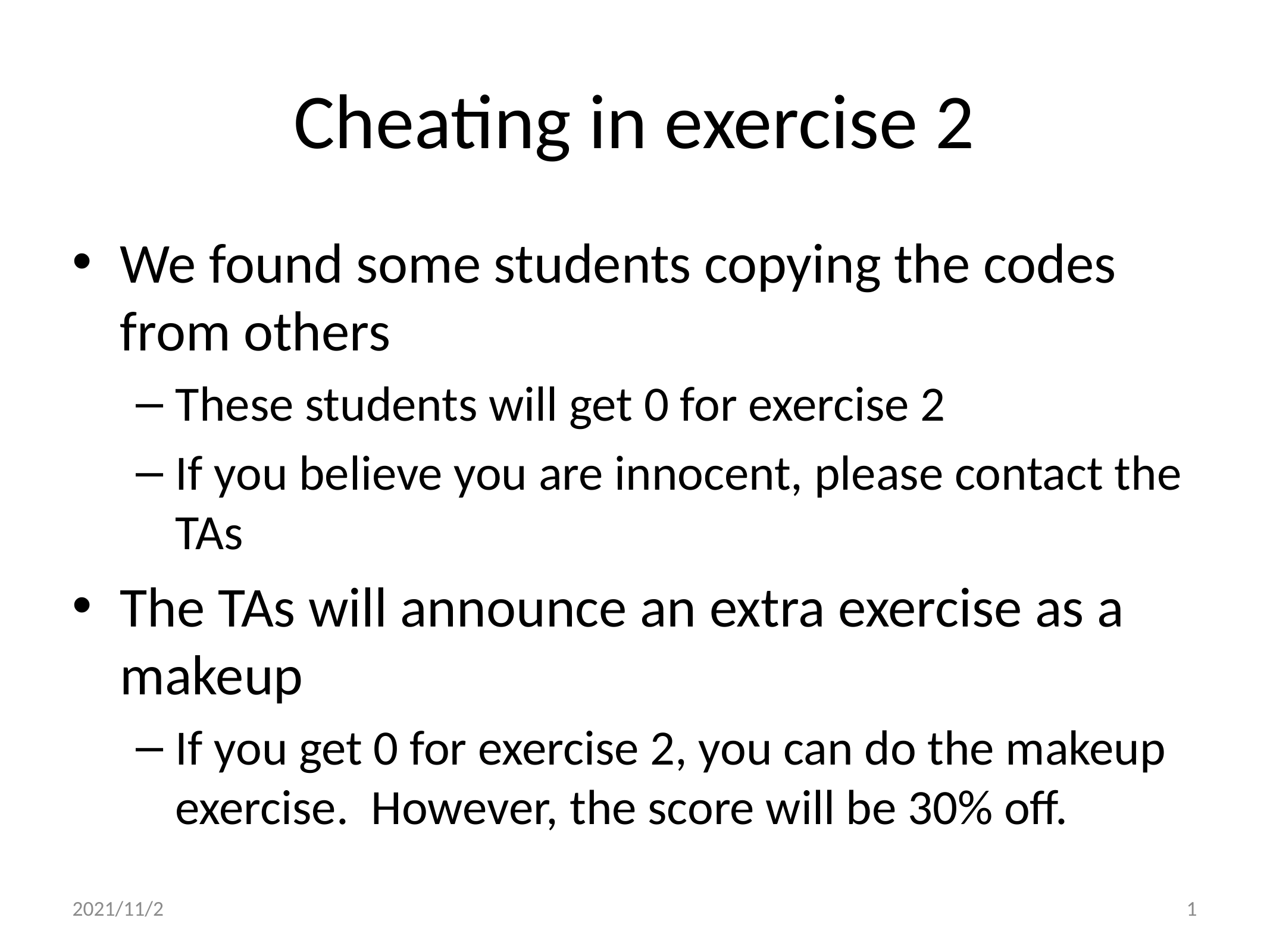

# Cheating in exercise 2
We found some students copying the codes from others
These students will get 0 for exercise 2
If you believe you are innocent, please contact the TAs
The TAs will announce an extra exercise as a makeup
If you get 0 for exercise 2, you can do the makeup exercise.  However, the score will be 30% off.
2021/11/2
1